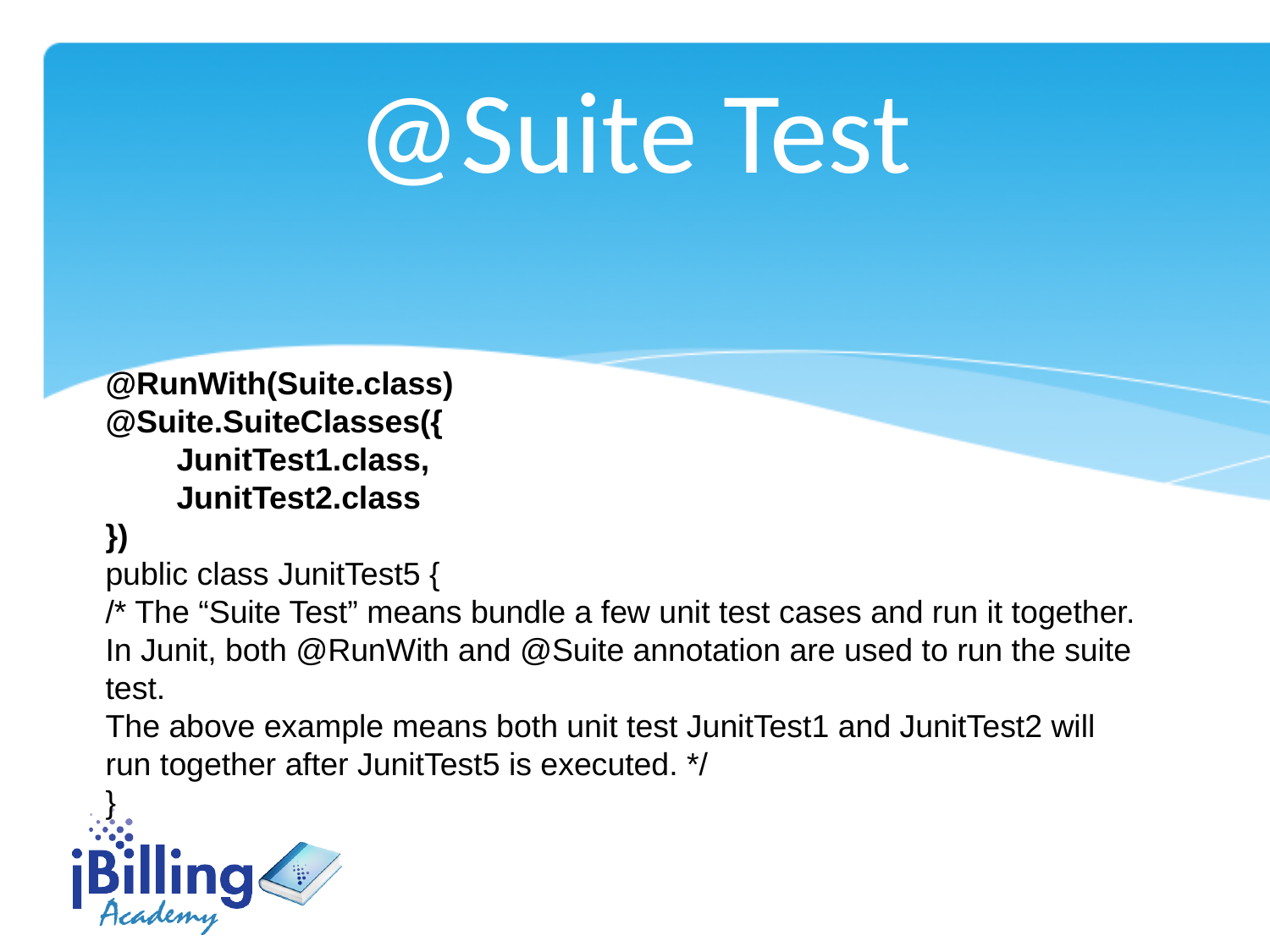

@Suite Test
@RunWith(Suite.class)
@Suite.SuiteClasses({
        JunitTest1.class,
        JunitTest2.class
})
public class JunitTest5 {
/* The “Suite Test” means bundle a few unit test cases and run it together. In Junit, both @RunWith and @Suite annotation are used to run the suite test.
The above example means both unit test JunitTest1 and JunitTest2 will run together after JunitTest5 is executed. */
}